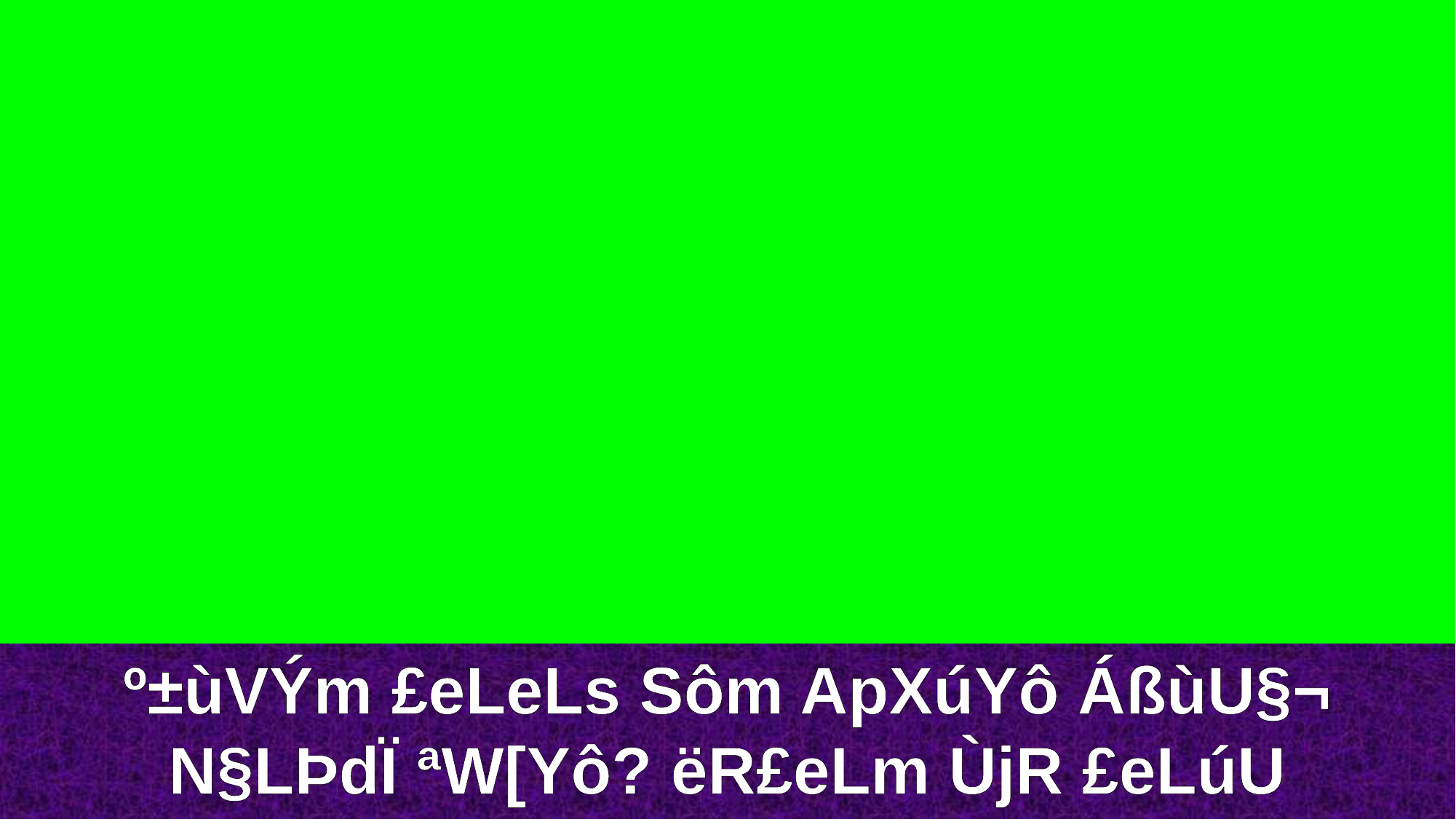

º±ùVÝm £eLeLs Sôm ApXúYô ÁßùU§¬ N§LÞdÏ ªW[Yô? ëR£eLm ÙjR £eLúU